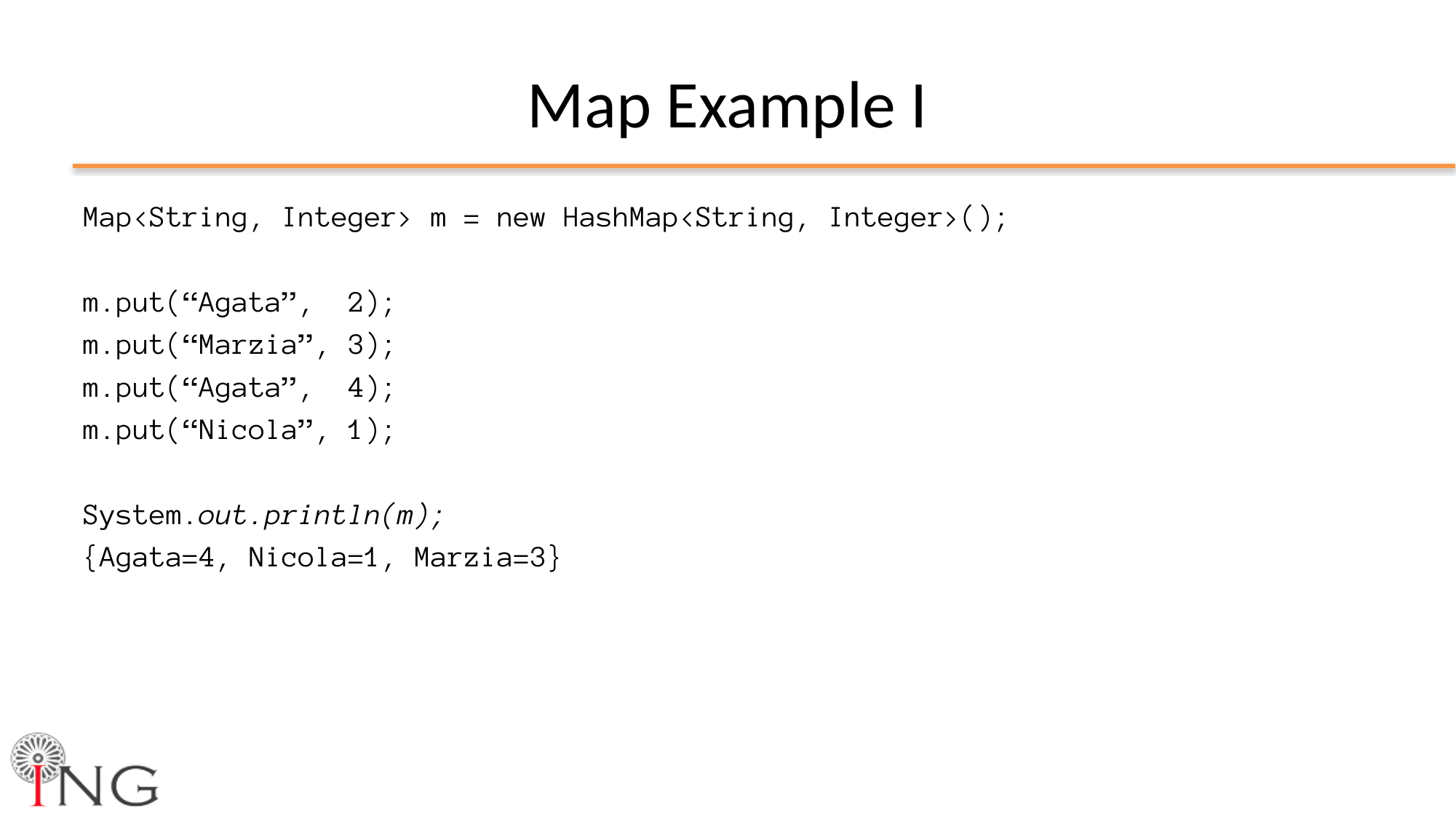

# Map Example I
Map<String, Integer> m = new HashMap<String, Integer>();

m.put(“Agata”,  2);
m.put(“Marzia”, 3);
m.put(“Agata”,  4);
m.put(“Nicola”, 1);

System.out.println(m);
{Agata=4, Nicola=1, Marzia=3}